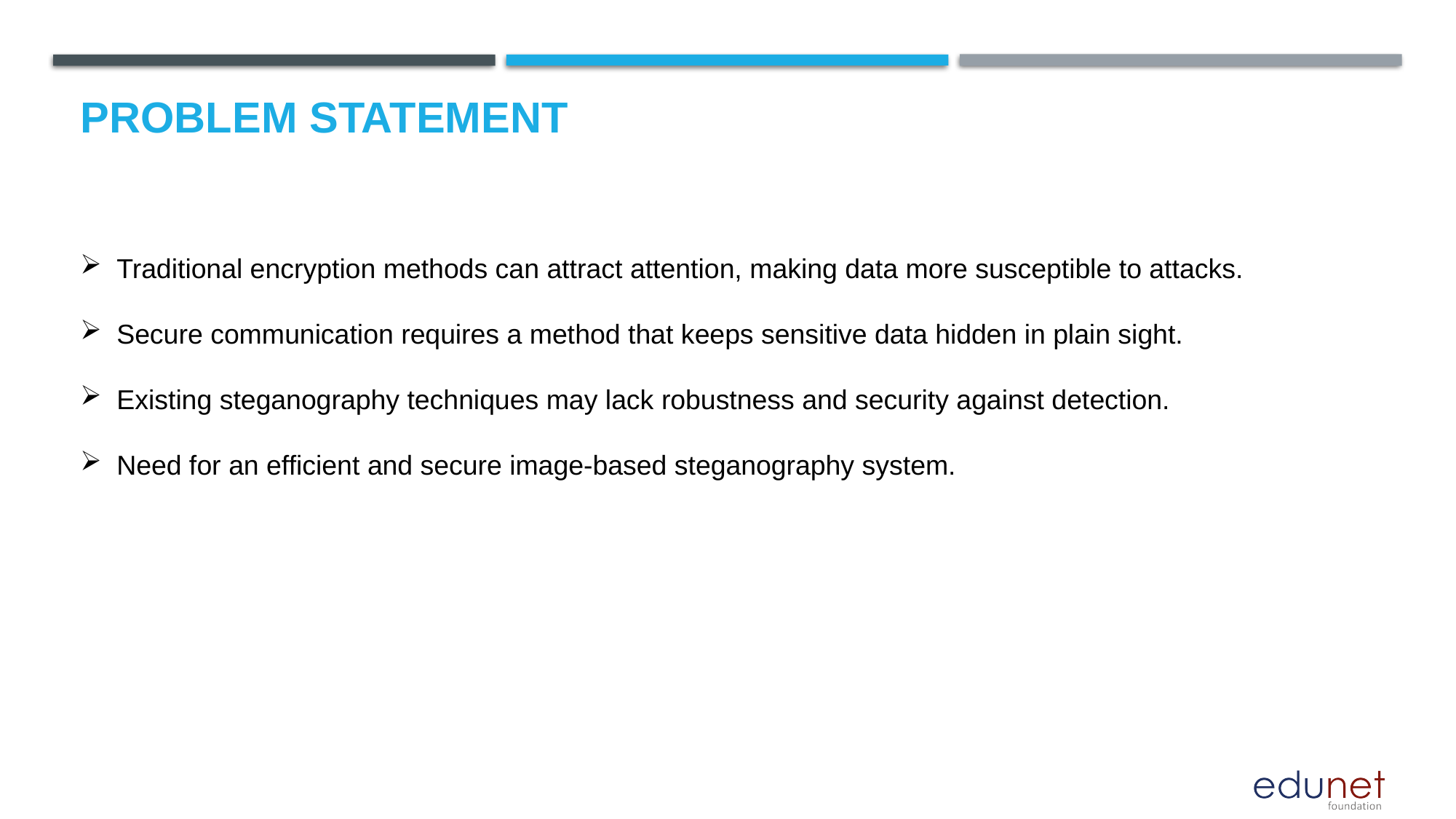

# Problem Statement
Traditional encryption methods can attract attention, making data more susceptible to attacks.
Secure communication requires a method that keeps sensitive data hidden in plain sight.
Existing steganography techniques may lack robustness and security against detection.
Need for an efficient and secure image-based steganography system.